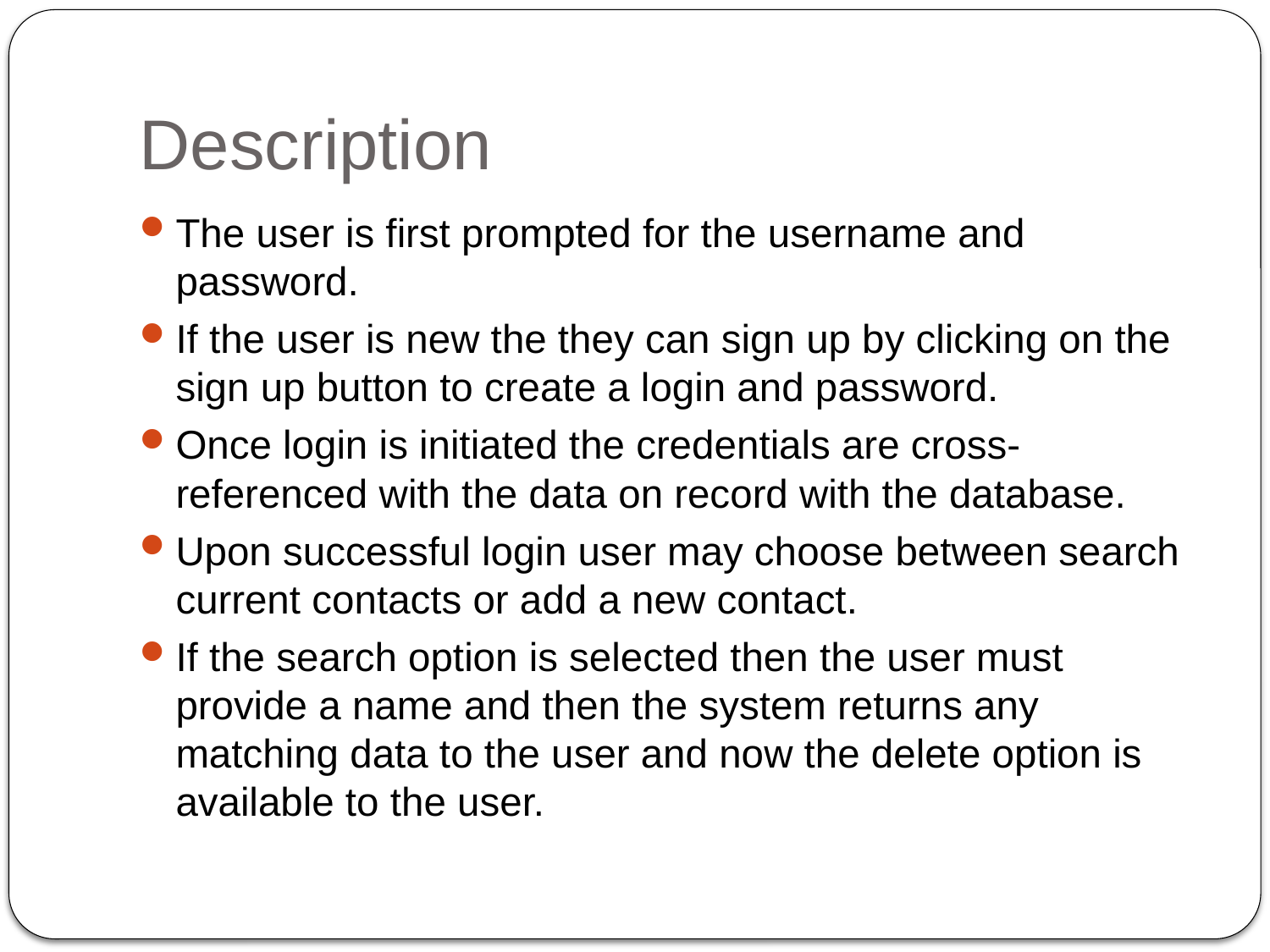

# Description
The user is first prompted for the username and password.
If the user is new the they can sign up by clicking on the sign up button to create a login and password.
Once login is initiated the credentials are cross-referenced with the data on record with the database.
Upon successful login user may choose between search current contacts or add a new contact.
If the search option is selected then the user must provide a name and then the system returns any matching data to the user and now the delete option is available to the user.